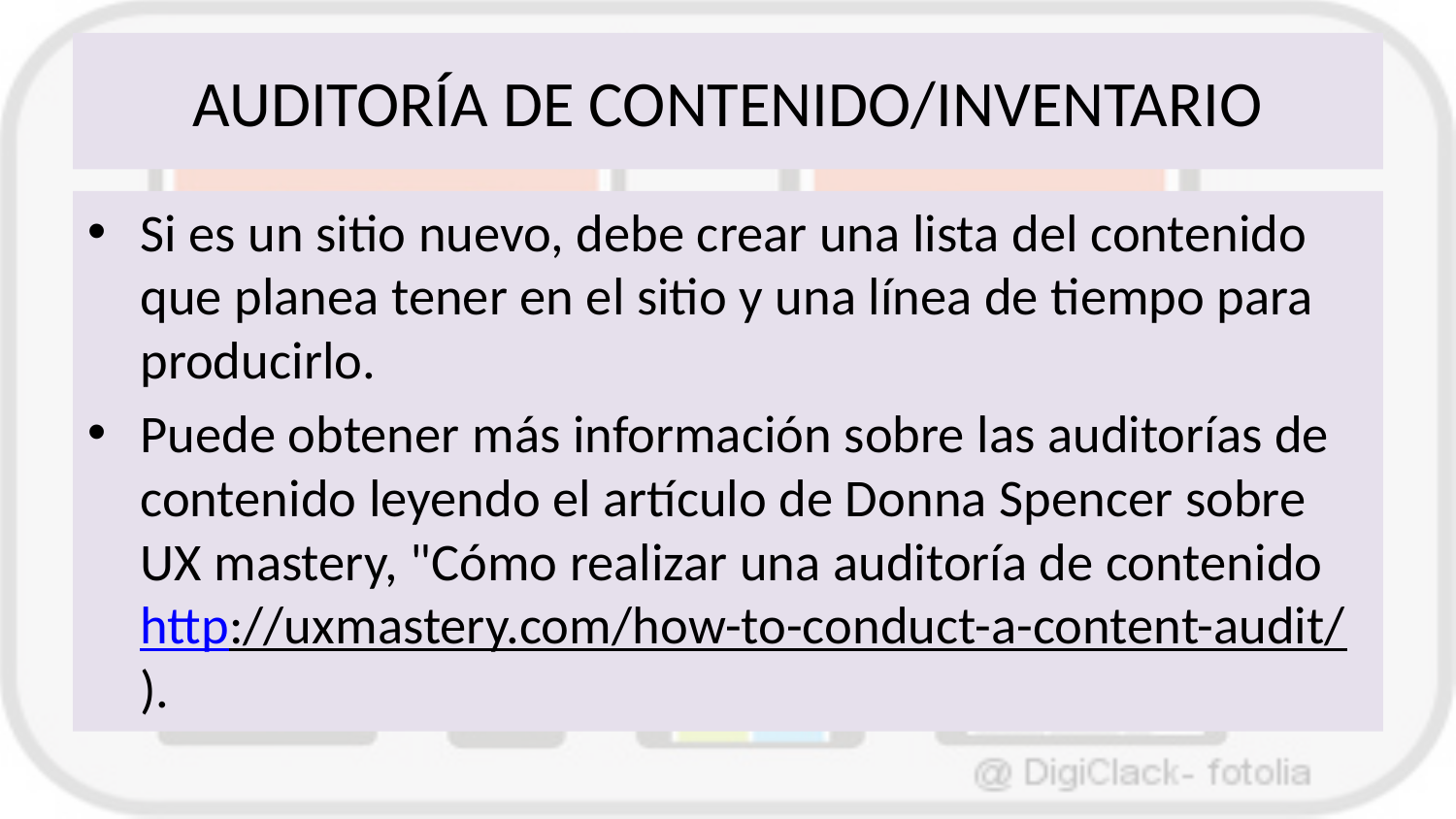

# AUDITORÍA DE CONTENIDO/INVENTARIO
Si es un sitio nuevo, debe crear una lista del contenido que planea tener en el sitio y una línea de tiempo para producirlo.
Puede obtener más información sobre las auditorías de contenido leyendo el artículo de Donna Spencer sobre UX mastery, "Cómo realizar una auditoría de contenido http://uxmastery.com/how-to-conduct-a-content-audit/).